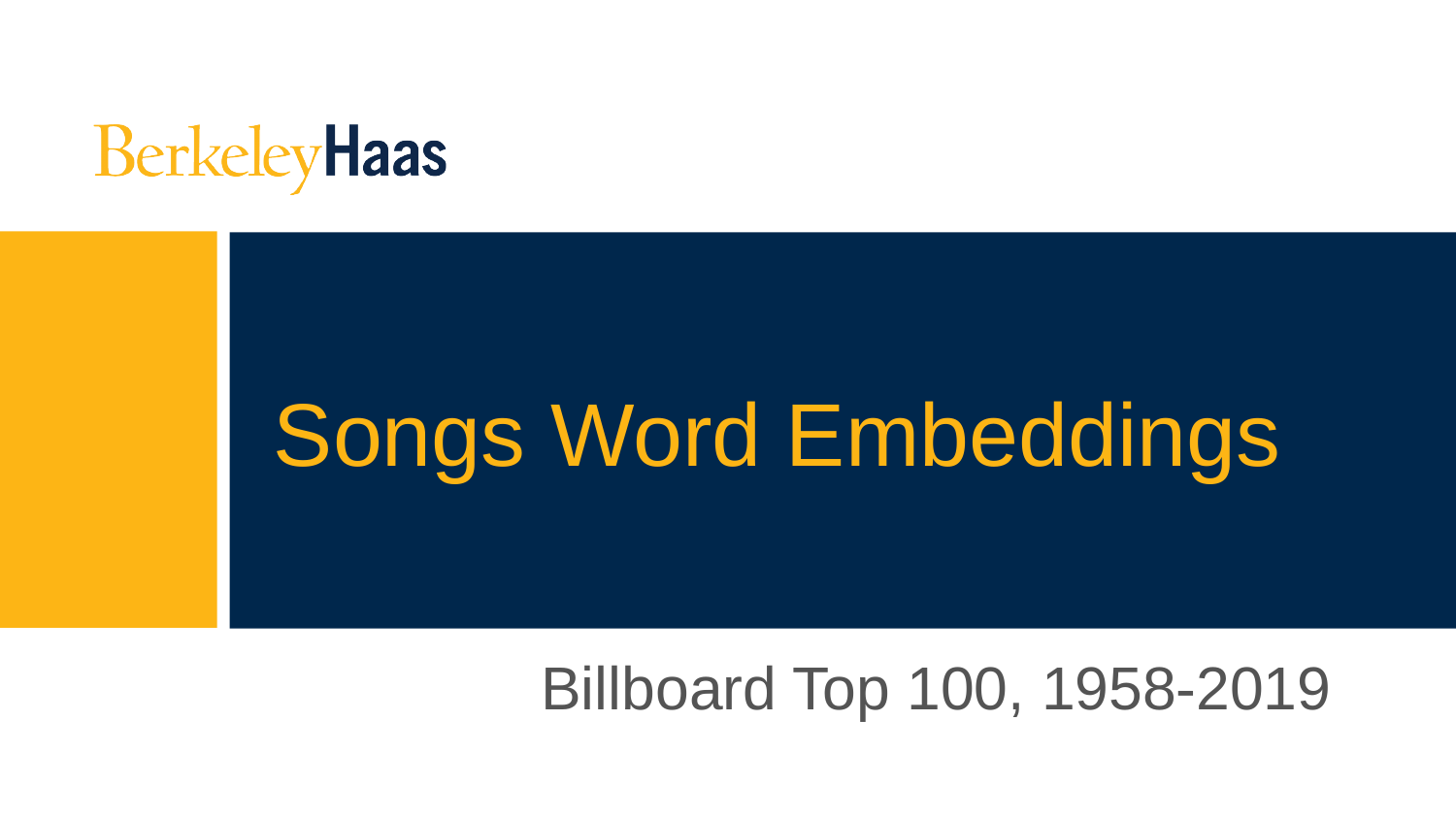

# Songs Word Embeddings
Billboard Top 100, 1958-2019